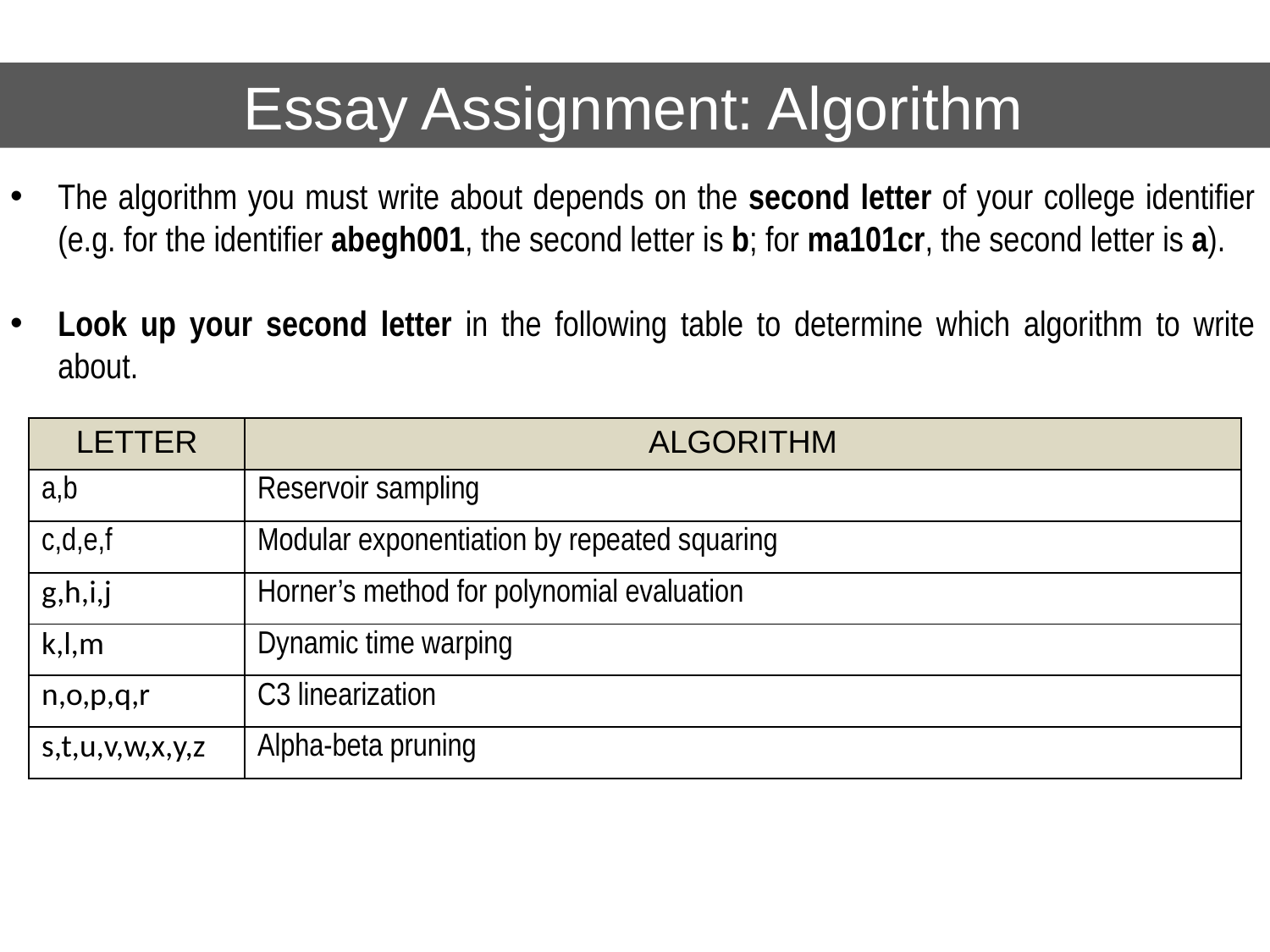

Essay Assignment: Algorithm
The algorithm you must write about depends on the second letter of your college identifier (e.g. for the identifier abegh001, the second letter is b; for ma101cr, the second letter is a).

Look up your second letter in the following table to determine which algorithm to write about.
| LETTER | ALGORITHM |
| --- | --- |
| a,b | Reservoir sampling |
| c,d,e,f | Modular exponentiation by repeated squaring |
| g,h,i,j | Horner’s method for polynomial evaluation |
| k,l,m | Dynamic time warping |
| n,o,p,q,r | C3 linearization |
| s,t,u,v,w,x,y,z | Alpha-beta pruning |